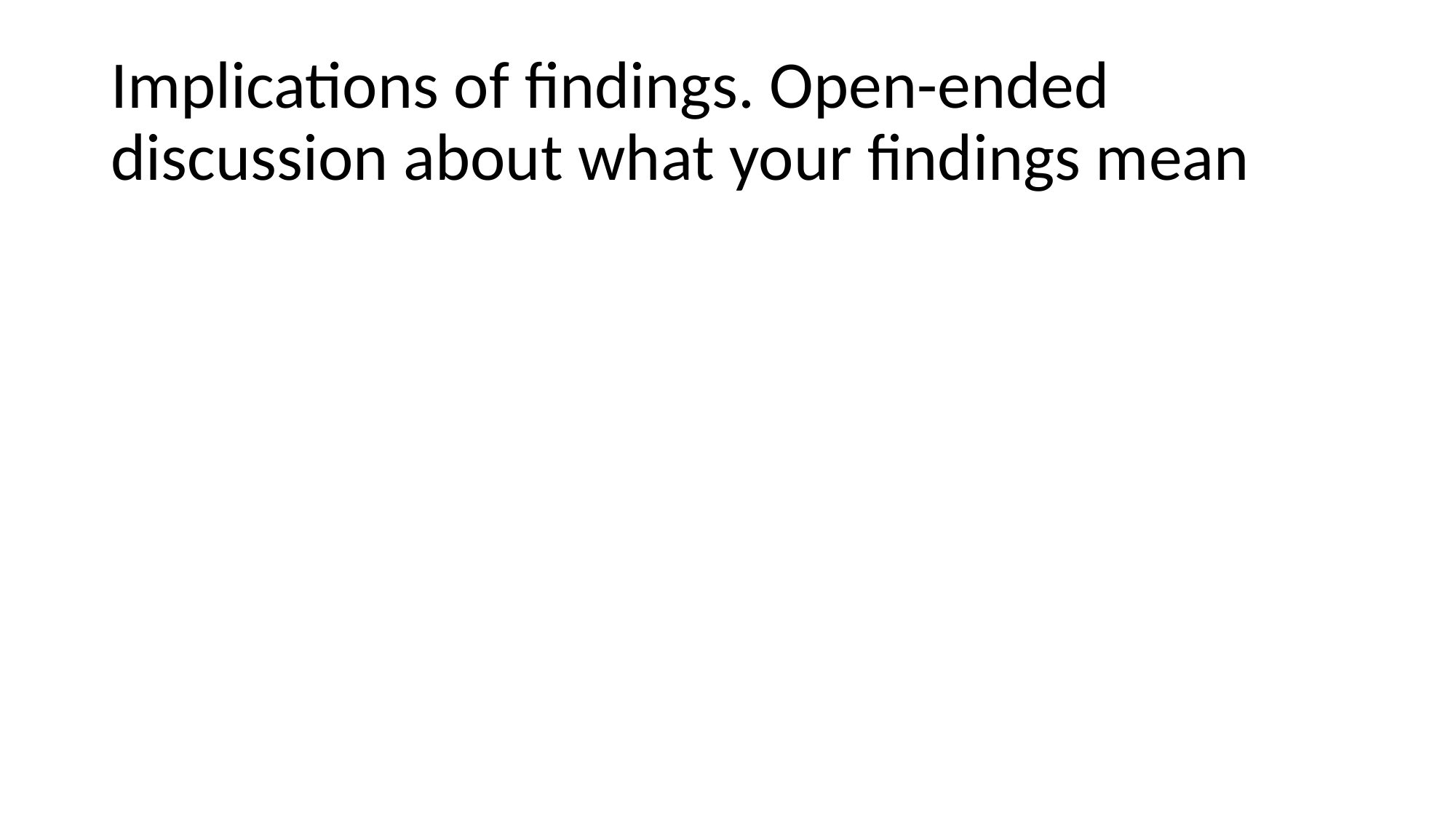

# Implications of findings. Open-ended discussion about what your findings mean